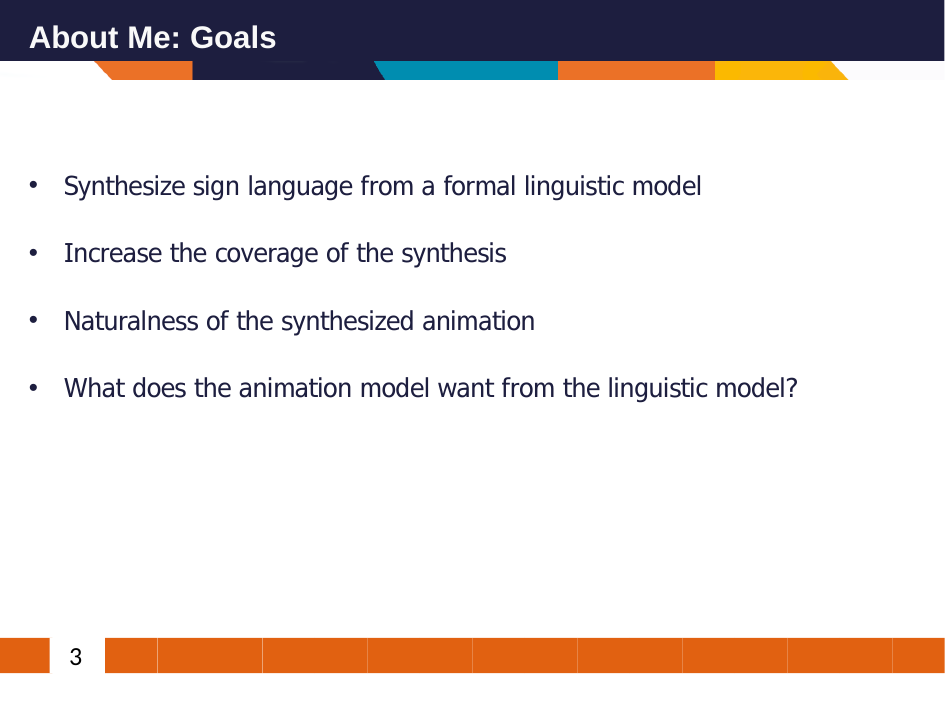

About Me: Goals
Synthesize sign language from a formal linguistic model

Increase the coverage of the synthesis

Naturalness of the synthesized animation

What does the animation model want from the linguistic model?

3